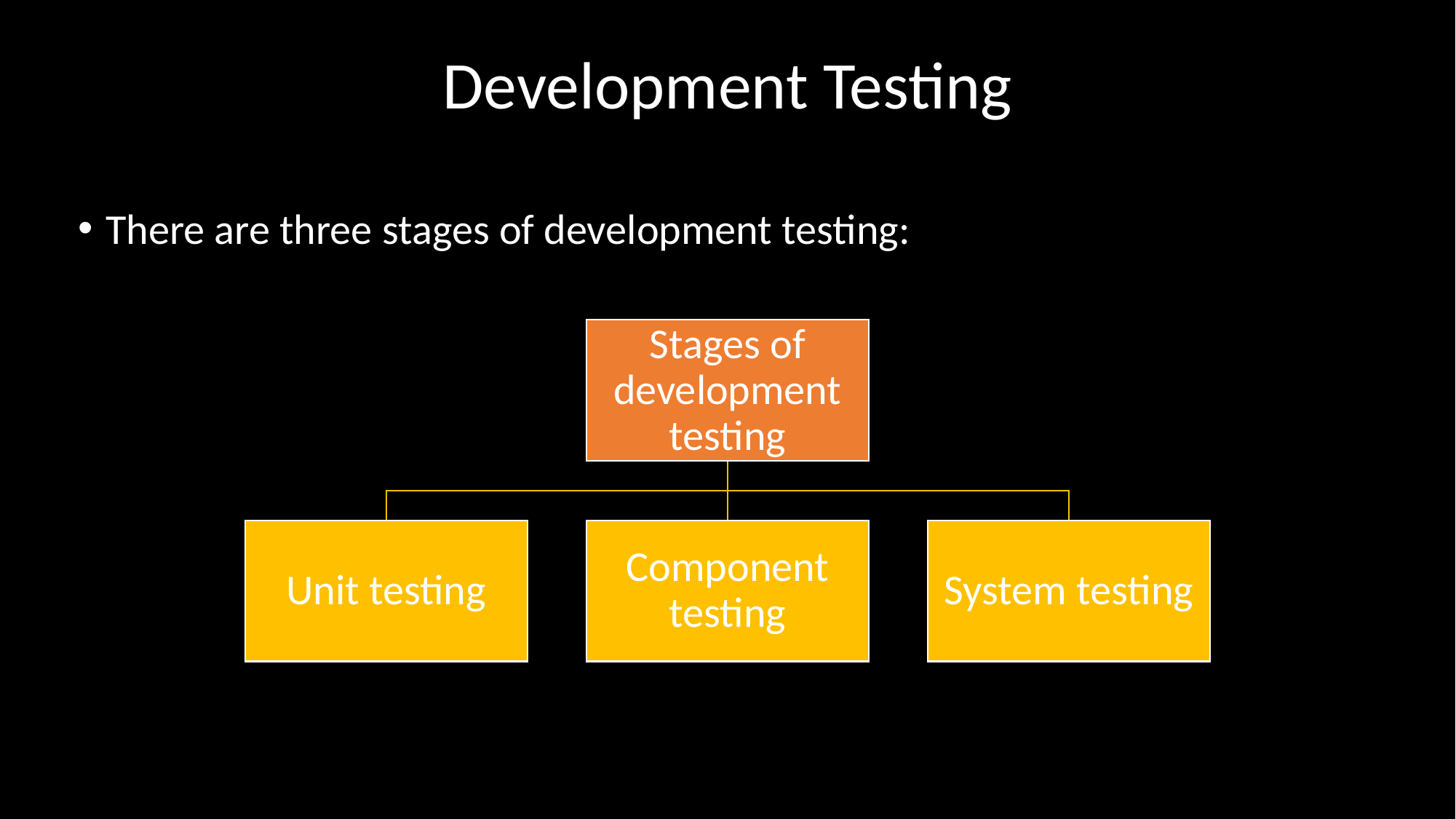

# Development Testing
There are three stages of development testing:
Stages of development testing
Unit testing
Component testing
System testing